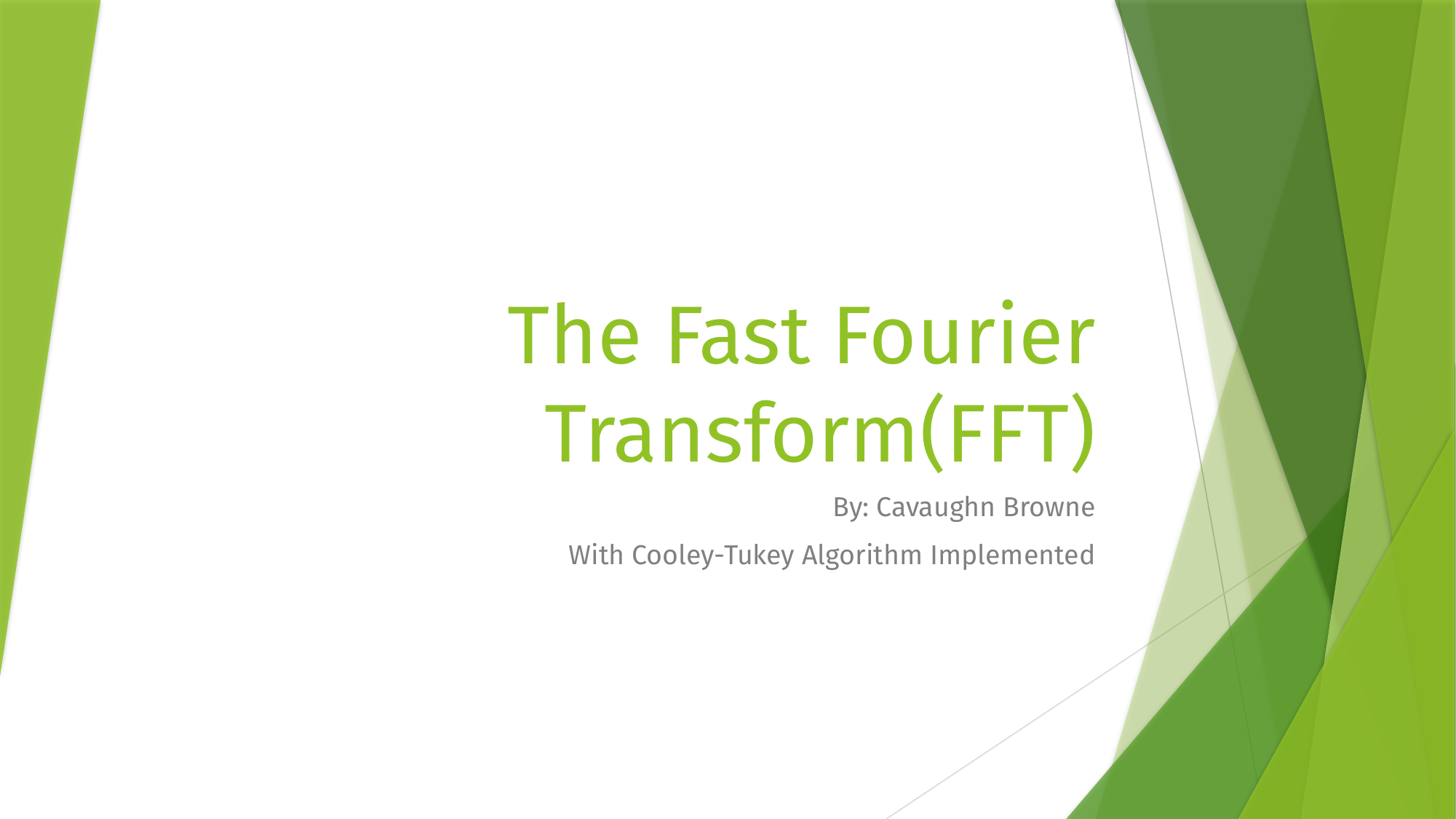

# The Fast Fourier Transform(FFT)
By: Cavaughn Browne
With Cooley-Tukey Algorithm Implemented